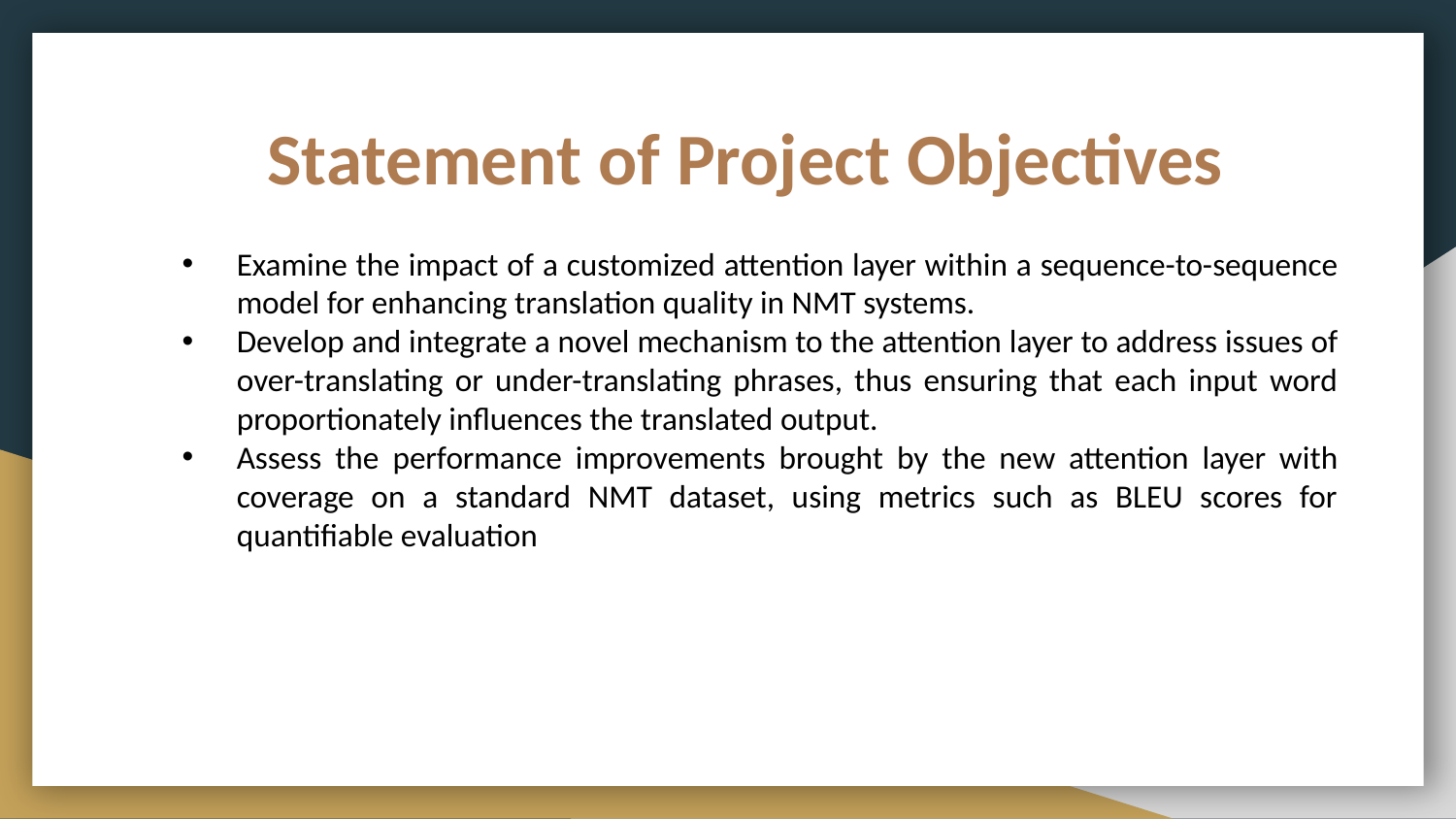

Statement of Project Objectives
Examine the impact of a customized attention layer within a sequence-to-sequence model for enhancing translation quality in NMT systems.
Develop and integrate a novel mechanism to the attention layer to address issues of over-translating or under-translating phrases, thus ensuring that each input word proportionately influences the translated output.
Assess the performance improvements brought by the new attention layer with coverage on a standard NMT dataset, using metrics such as BLEU scores for quantifiable evaluation